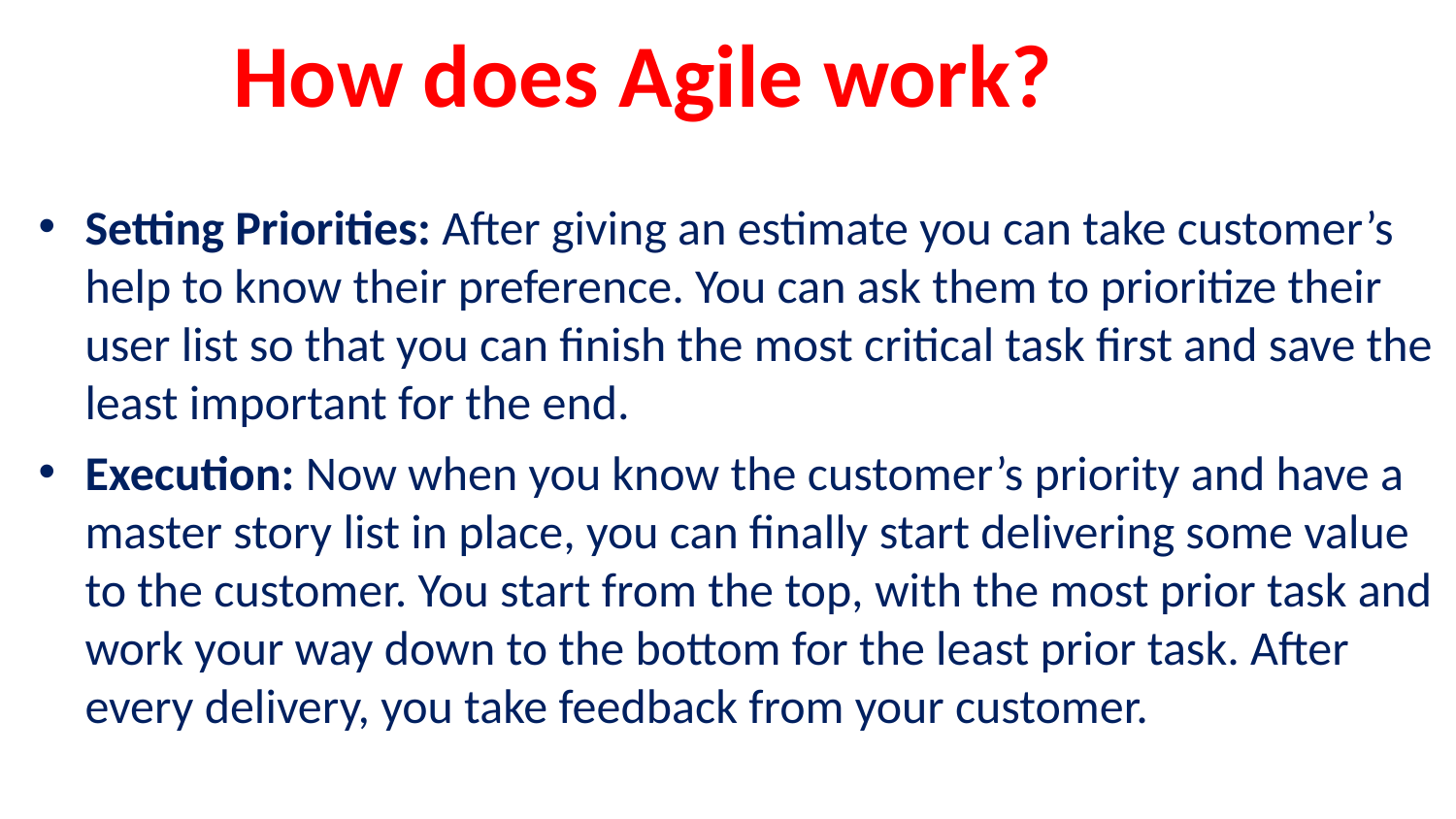

# How does Agile work?

Setting Priorities: After giving an estimate you can take customer’s help to know their preference. You can ask them to prioritize their user list so that you can finish the most critical task first and save the least important for the end.
Execution: Now when you know the customer’s priority and have a master story list in place, you can finally start delivering some value to the customer. You start from the top, with the most prior task and work your way down to the bottom for the least prior task. After every delivery, you take feedback from your customer.